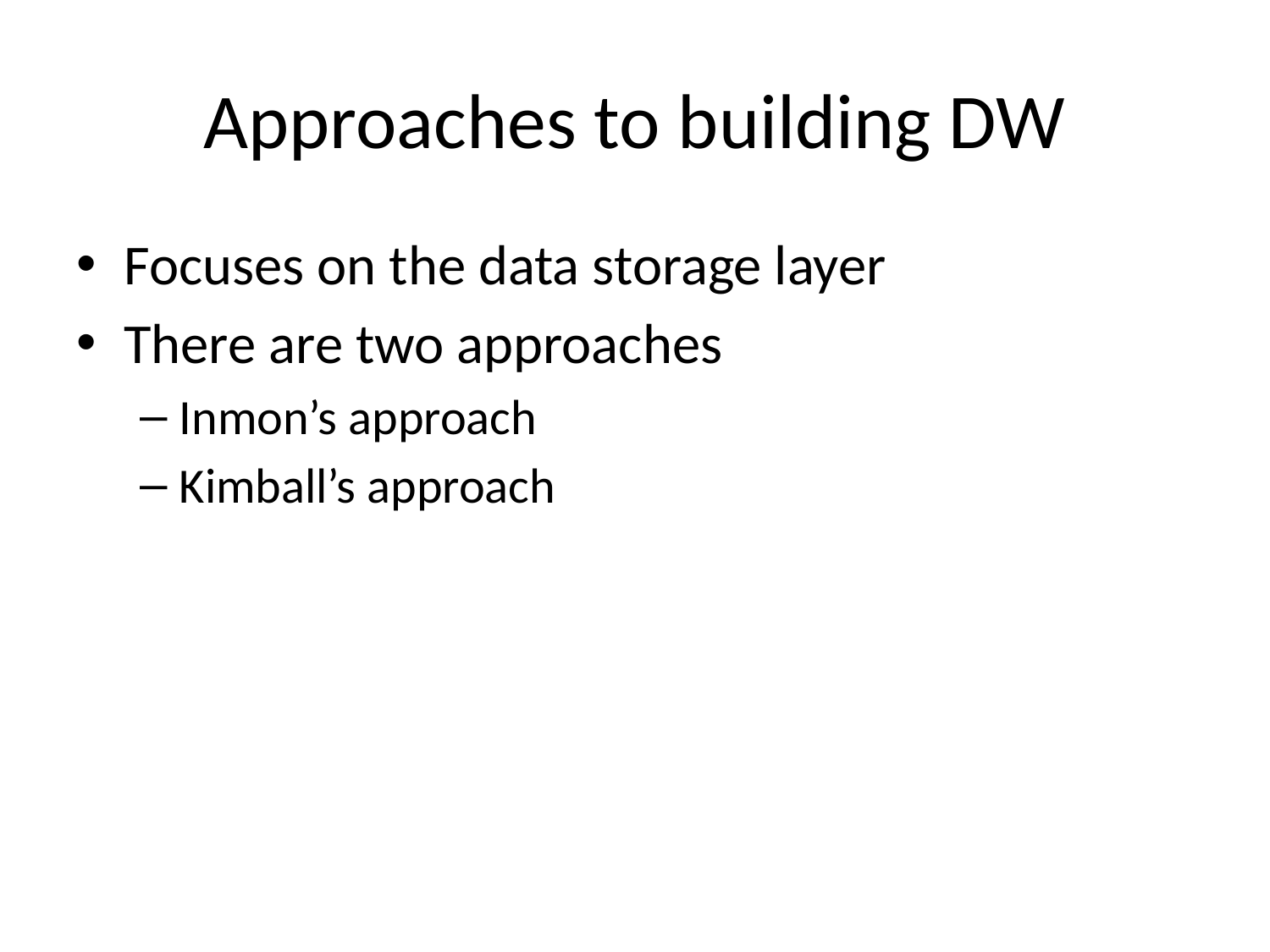

# Approaches to building DW
Focuses on the data storage layer
There are two approaches
Inmon’s approach
Kimball’s approach